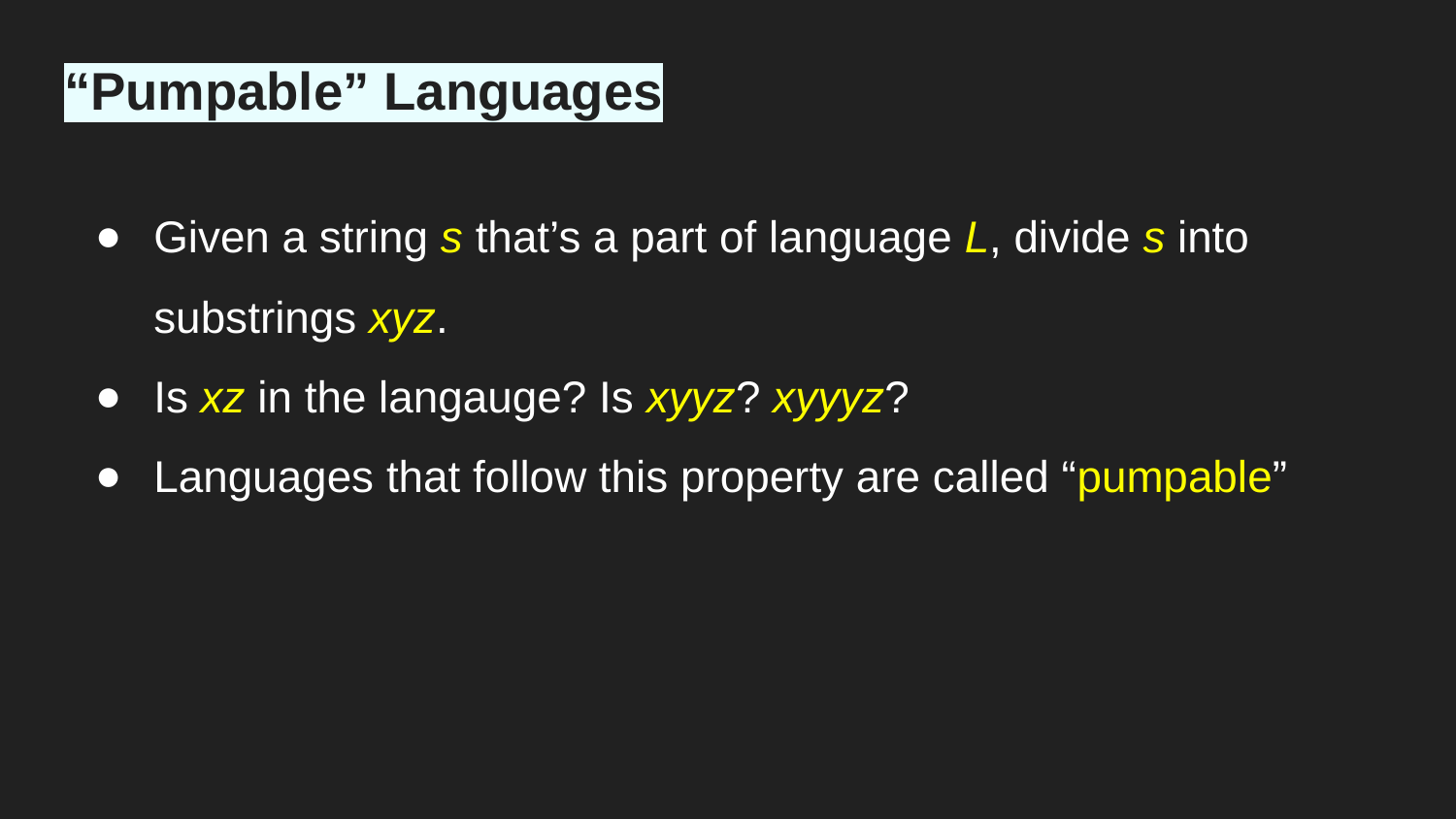

# “Pumpable” Languages
Given a string s that’s a part of language L, divide s into substrings xyz.
Is xz in the langauge? Is xyyz? xyyyz?
Languages that follow this property are called “pumpable”